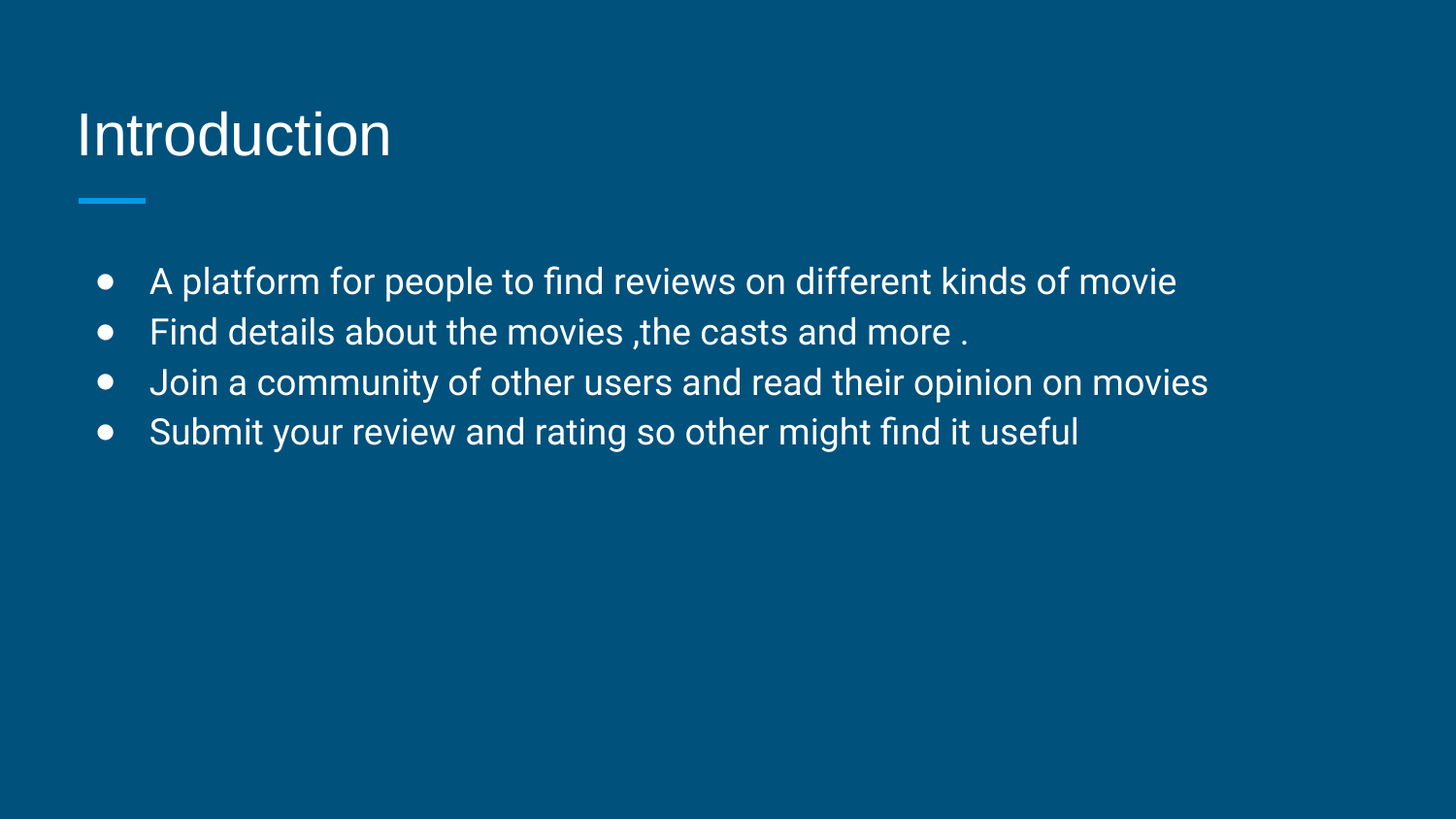

# Introduction
A platform for people to find reviews on different kinds of movie
Find details about the movies ,the casts and more .
Join a community of other users and read their opinion on movies
Submit your review and rating so other might find it useful